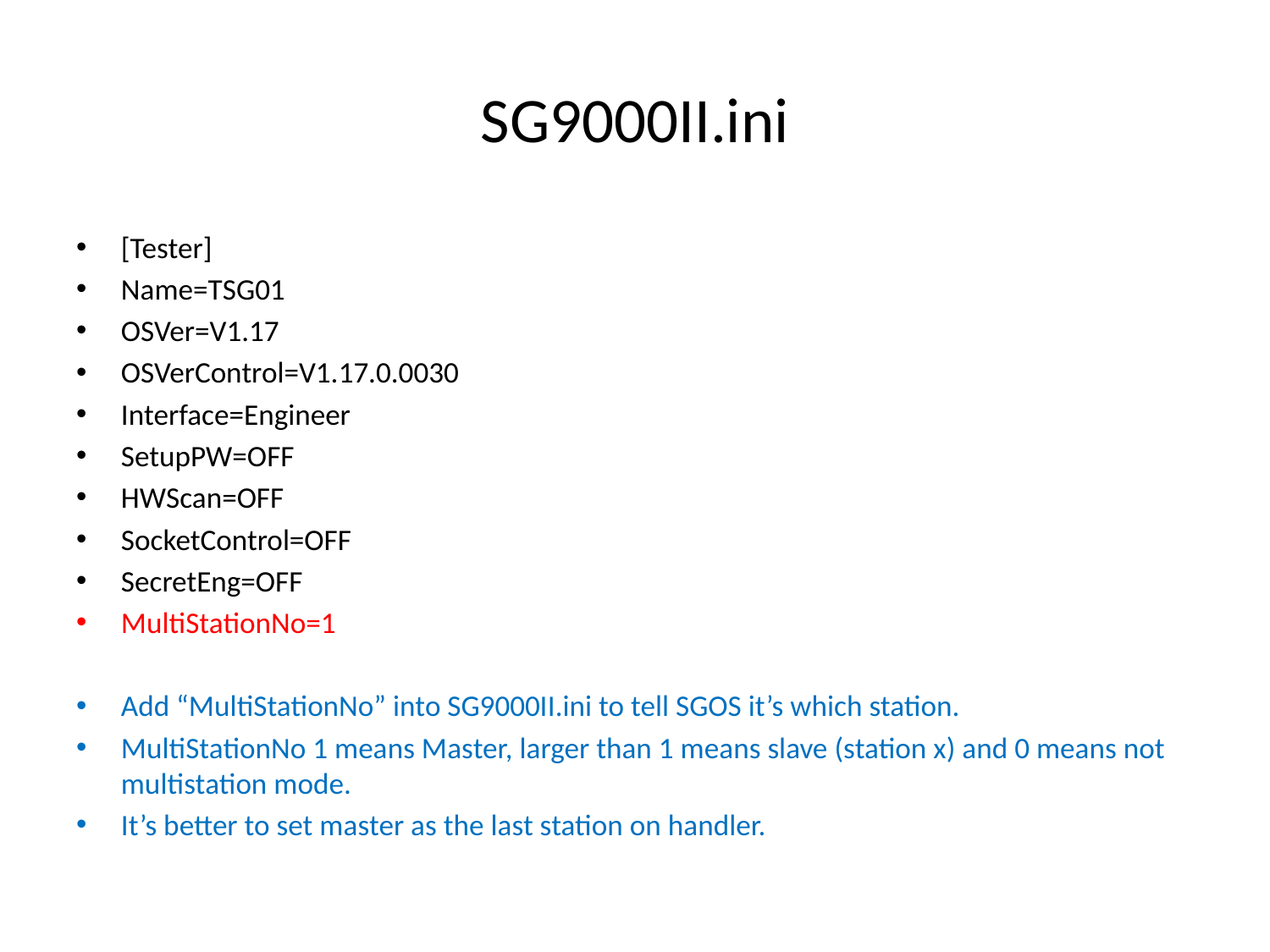

# SG9000II.ini
[Tester]
Name=TSG01
OSVer=V1.17
OSVerControl=V1.17.0.0030
Interface=Engineer
SetupPW=OFF
HWScan=OFF
SocketControl=OFF
SecretEng=OFF
MultiStationNo=1

Add “MultiStationNo” into SG9000II.ini to tell SGOS it’s which station.
MultiStationNo 1 means Master, larger than 1 means slave (station x) and 0 means not multistation mode.
It’s better to set master as the last station on handler.